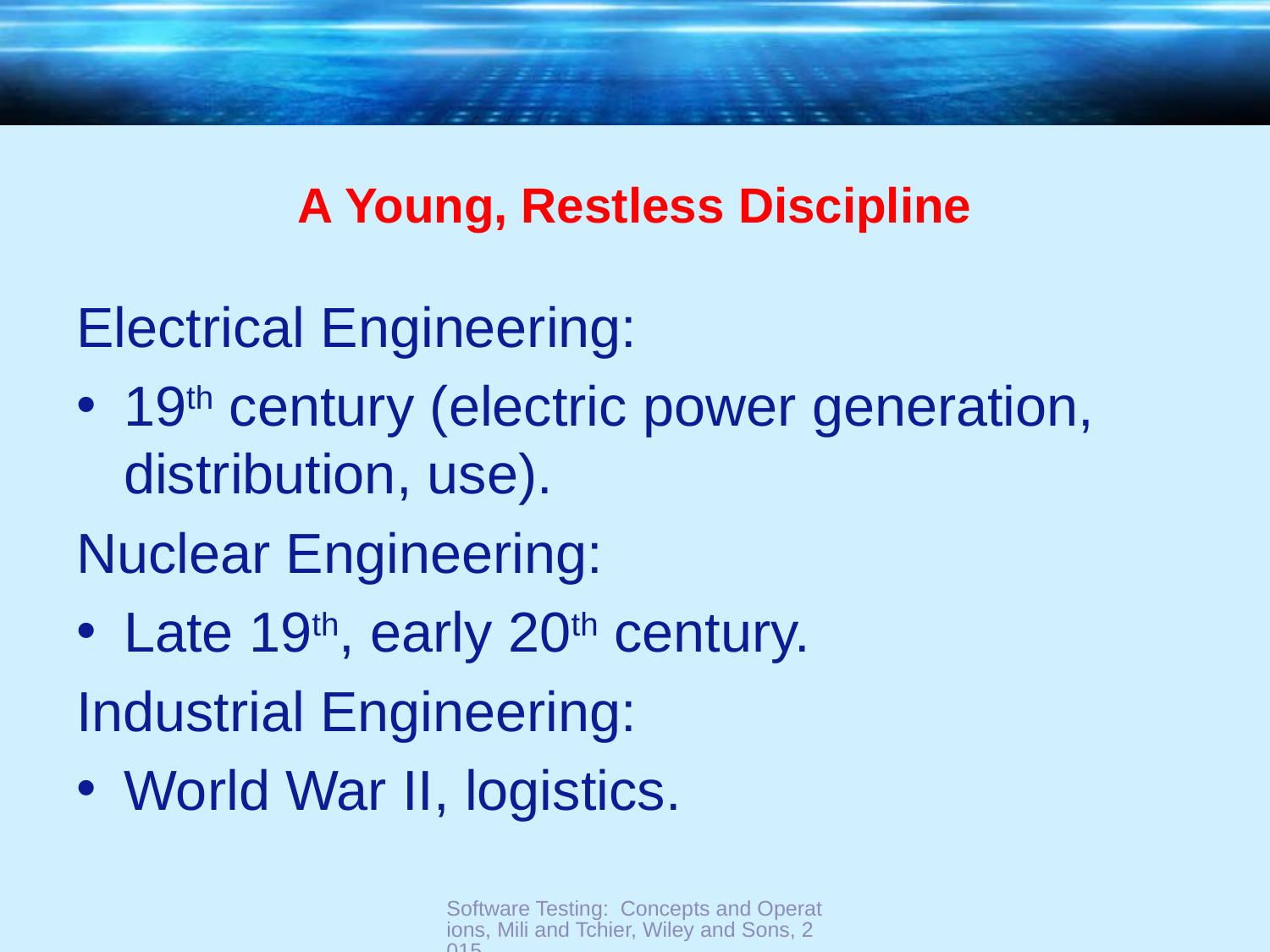

# A Young, Restless Discipline
Electrical Engineering:
19th century (electric power generation, distribution, use).
Nuclear Engineering:
Late 19th, early 20th century.
Industrial Engineering:
World War II, logistics.
Software Testing:  Concepts and Operations, Mili and Tchier, Wiley and Sons, 2015